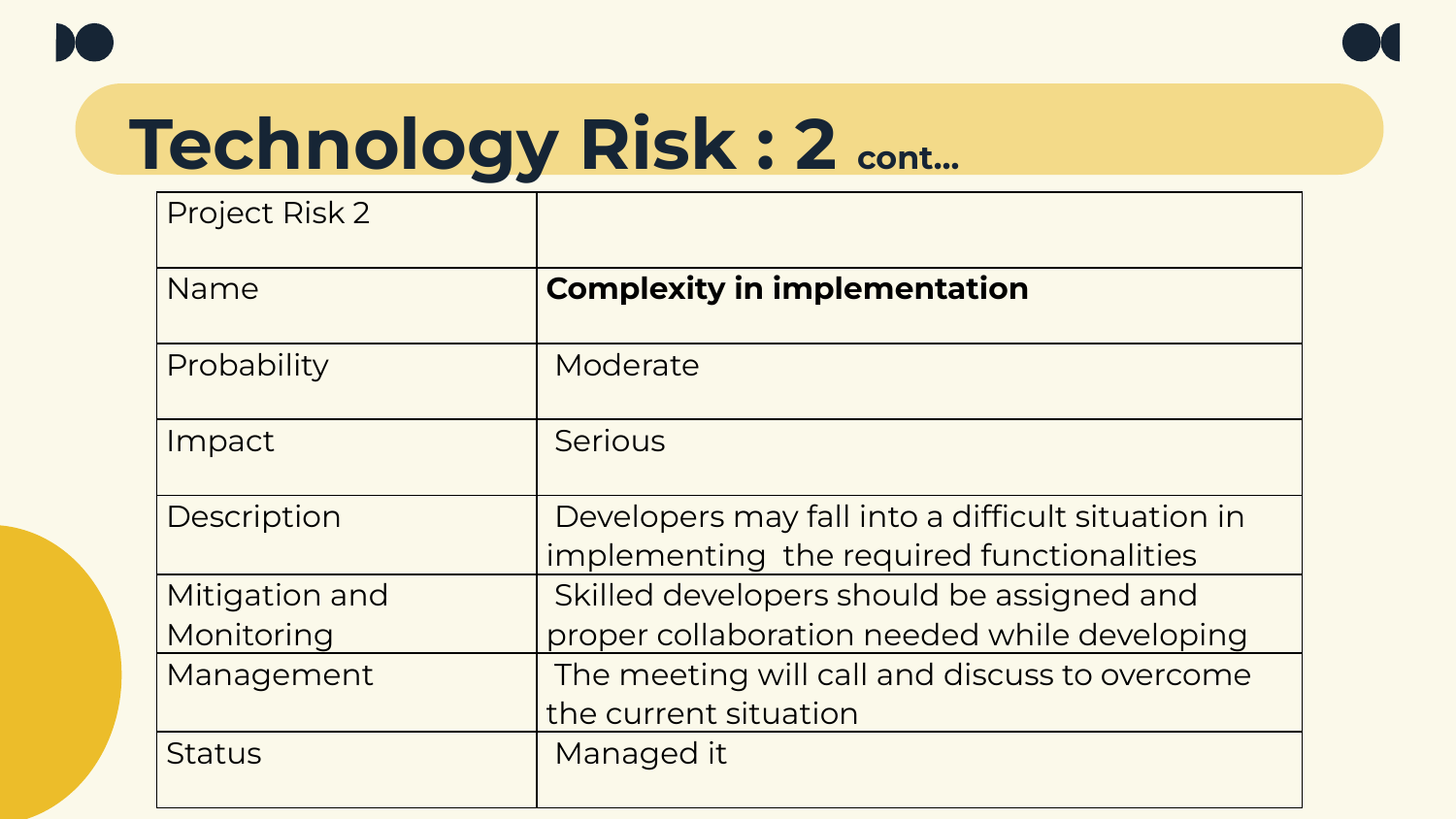

# Technology Risk : 2	cont…
| Project Risk 2 |  |
| --- | --- |
| Name | Complexity in implementation |
| Probability | Moderate |
| Impact | Serious |
| Description | Developers may fall into a difficult situation in implementing the required functionalities |
| Mitigation and Monitoring | Skilled developers should be assigned and proper collaboration needed while developing |
| Management | The meeting will call and discuss to overcome the current situation |
| Status | Managed it |